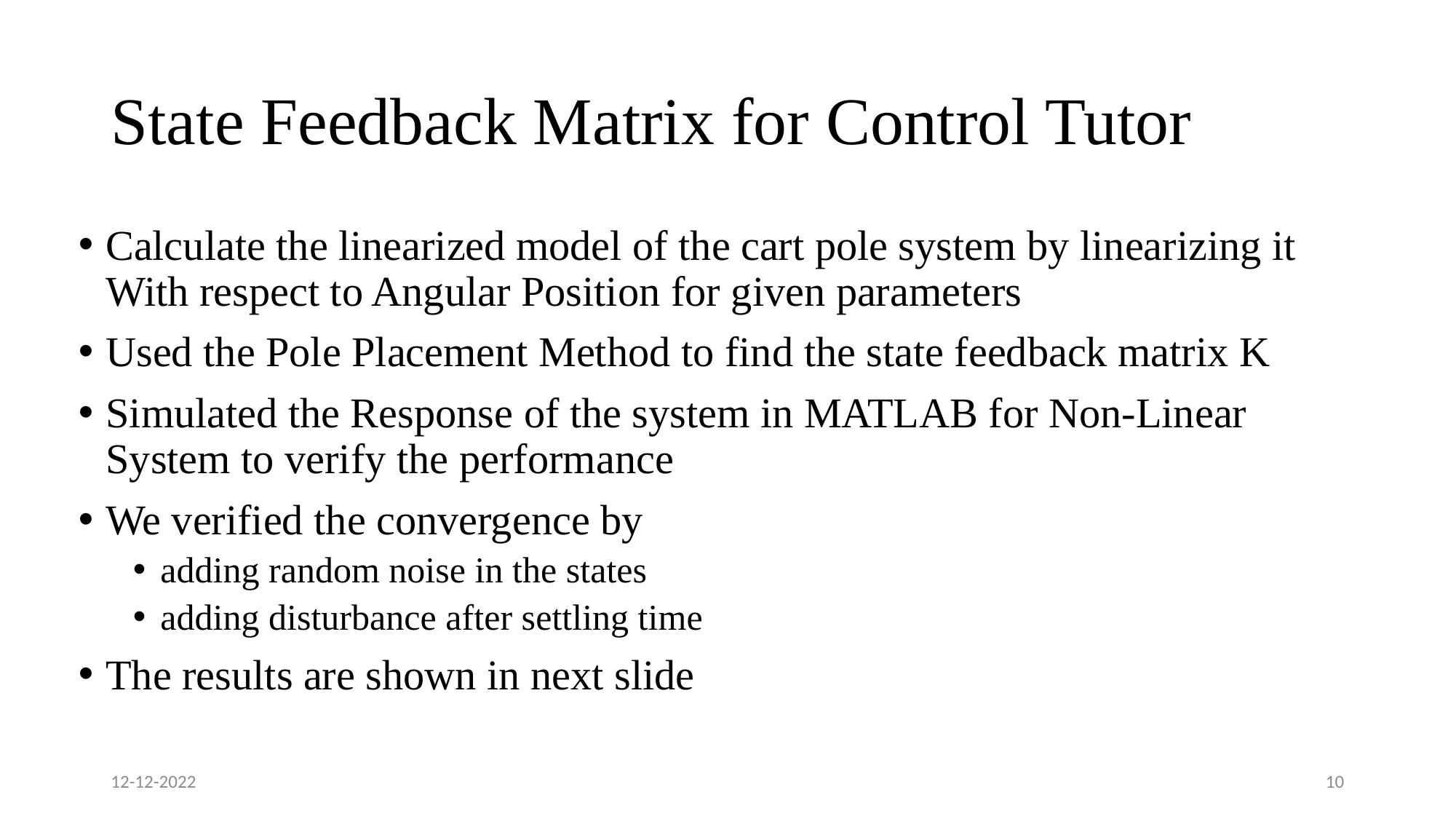

# State Feedback Matrix for Control Tutor
Calculate the linearized model of the cart pole system by linearizing it With respect to Angular Position for given parameters
Used the Pole Placement Method to find the state feedback matrix K
Simulated the Response of the system in MATLAB for Non-Linear System to verify the performance
We verified the convergence by
adding random noise in the states
adding disturbance after settling time
The results are shown in next slide
12-12-2022
10